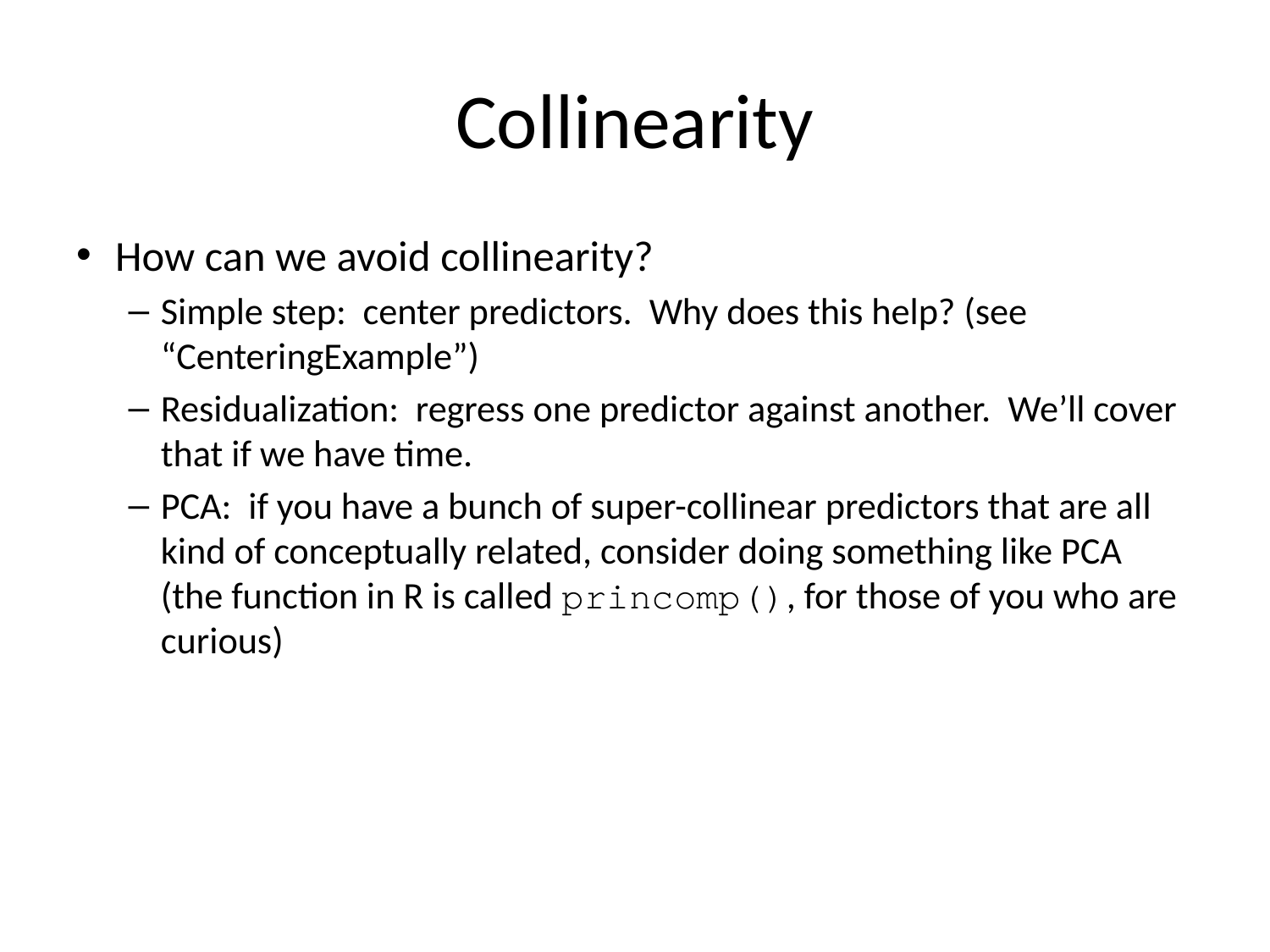

# Collinearity
How can we avoid collinearity?
Simple step:  center predictors.  Why does this help? (see “CenteringExample”)
Residualization:  regress one predictor against another.  We’ll cover that if we have time.
PCA:  if you have a bunch of super-collinear predictors that are all kind of conceptually related, consider doing something like PCA (the function in R is called princomp(), for those of you who are curious)